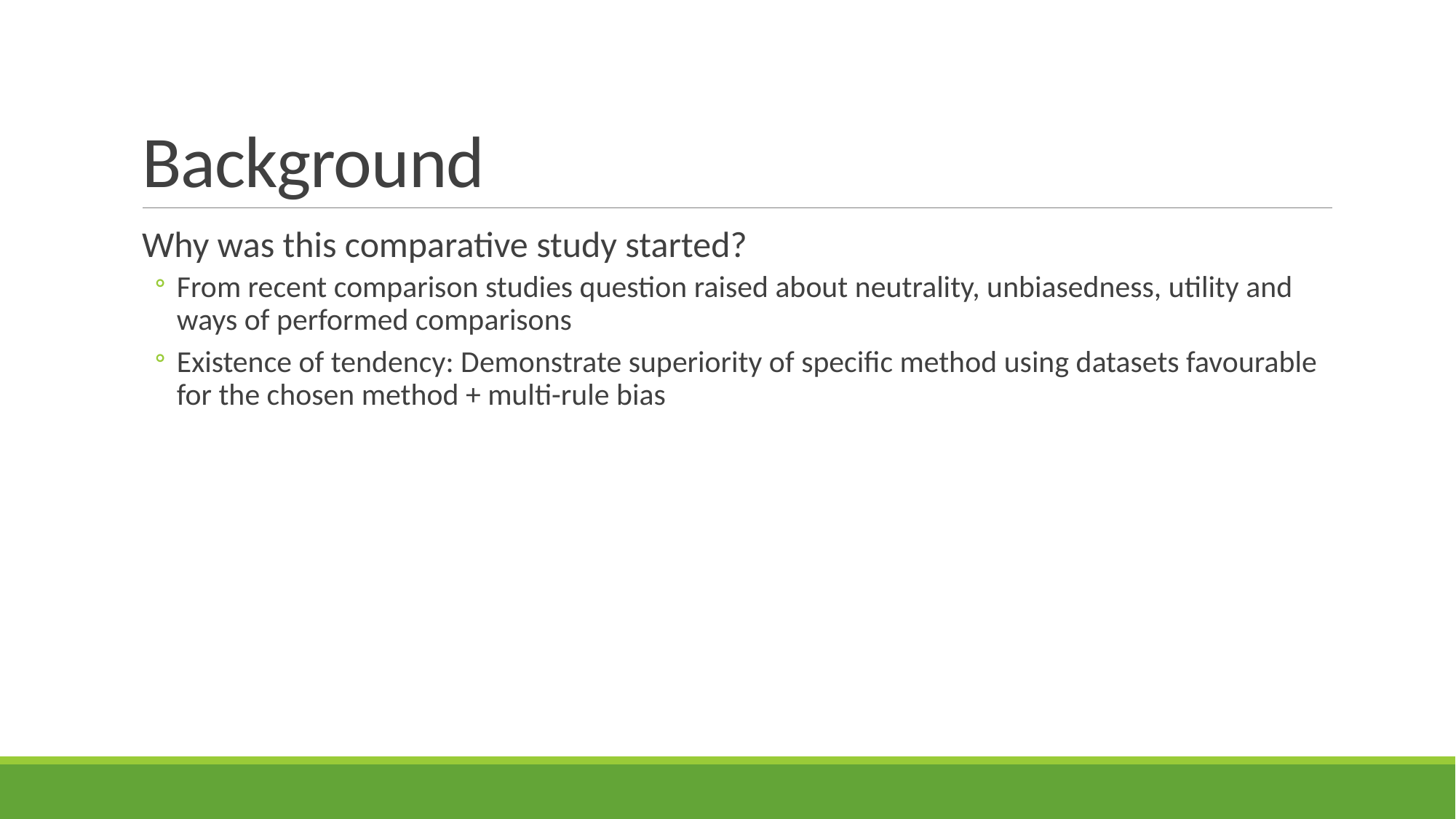

# Background
Why was this comparative study started?
From recent comparison studies question raised about neutrality, unbiasedness, utility and ways of performed comparisons
Existence of tendency: Demonstrate superiority of specific method using datasets favourable for the chosen method + multi-rule bias